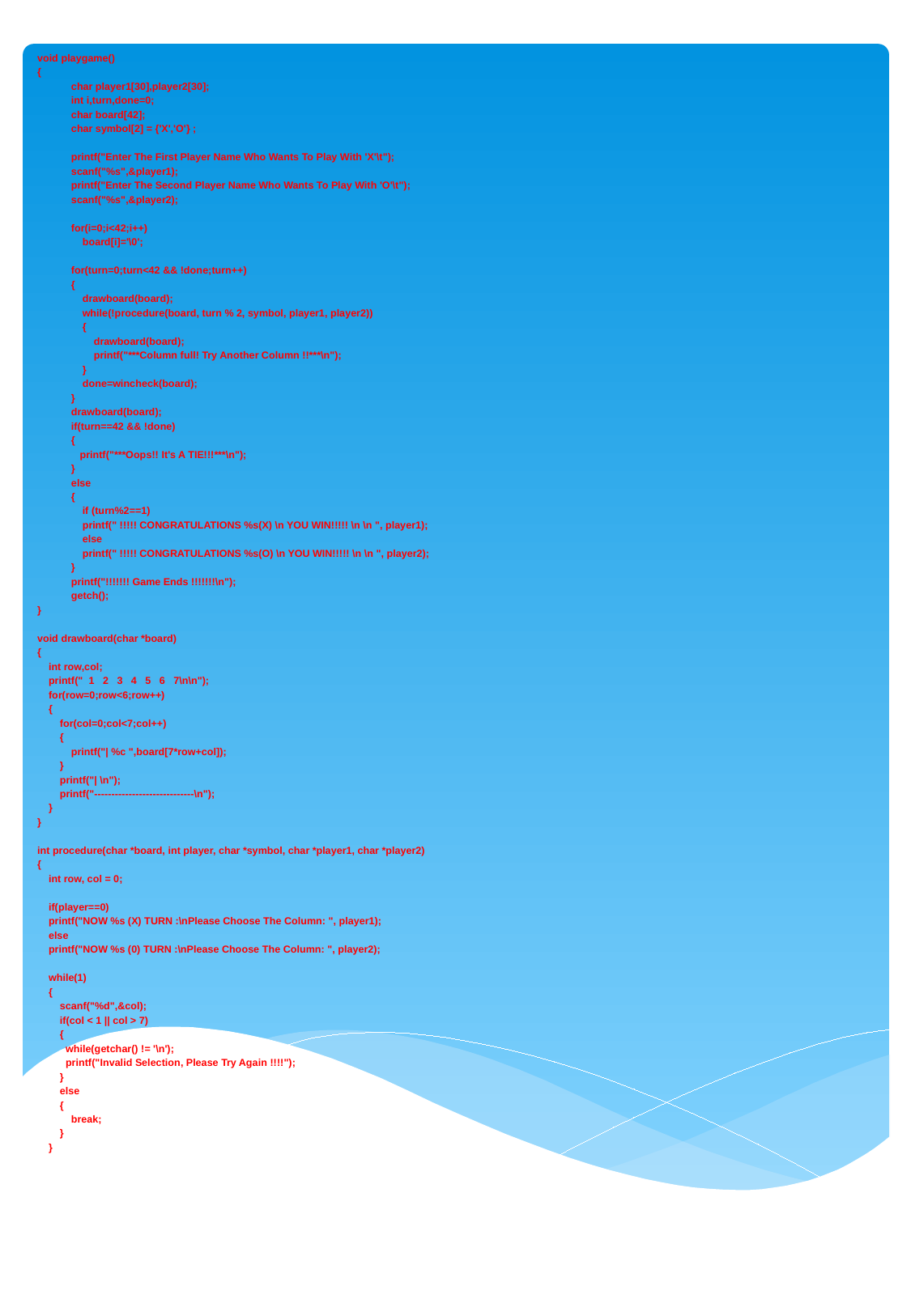

void playgame()
{
            char player1[30],player2[30];
            int i,turn,done=0;
            char board[42];
            char symbol[2] = {'X','O'} ;

            printf("Enter The First Player Name Who Wants To Play With 'X'\t");
            scanf("%s",&player1);
            printf("Enter The Second Player Name Who Wants To Play With 'O'\t");
            scanf("%s",&player2);

            for(i=0;i<42;i++)
                board[i]='\0';

            for(turn=0;turn<42 && !done;turn++)
            {
                drawboard(board);
                while(!procedure(board, turn % 2, symbol, player1, player2))
                {
                    drawboard(board);
                    printf("***Column full! Try Another Column !!***\n");
                }
                done=wincheck(board);
            }
            drawboard(board);
            if(turn==42 && !done)
            {
               printf("***Oops!! It's A TIE!!!***\n");
            }
            else
            {
                if (turn%2==1)
                printf(" !!!!! CONGRATULATIONS %s(X) \n YOU WIN!!!!! \n \n ", player1);
                else
                printf(" !!!!! CONGRATULATIONS %s(O) \n YOU WIN!!!!! \n \n ", player2);
            }
            printf("!!!!!!! Game Ends !!!!!!!\n");
            getch();
}

void drawboard(char *board)
{
    int row,col;
    printf("  1   2   3   4   5   6   7\n\n");
    for(row=0;row<6;row++)
    {
        for(col=0;col<7;col++)
        {
            printf("| %c ",board[7*row+col]);
        }
        printf("| \n");
        printf("-----------------------------\n");
    }
}

int procedure(char *board, int player, char *symbol, char *player1, char *player2)
{
    int row, col = 0;

    if(player==0)
    printf("NOW %s (X) TURN :\nPlease Choose The Column: ", player1);
    else
    printf("NOW %s (0) TURN :\nPlease Choose The Column: ", player2);

    while(1)
    {
        scanf("%d",&col);
        if(col < 1 || col > 7)
        {
          while(getchar() != '\n');
          printf("Invalid Selection, Please Try Again !!!!");
        }
        else
        {
            break;
        }
    }